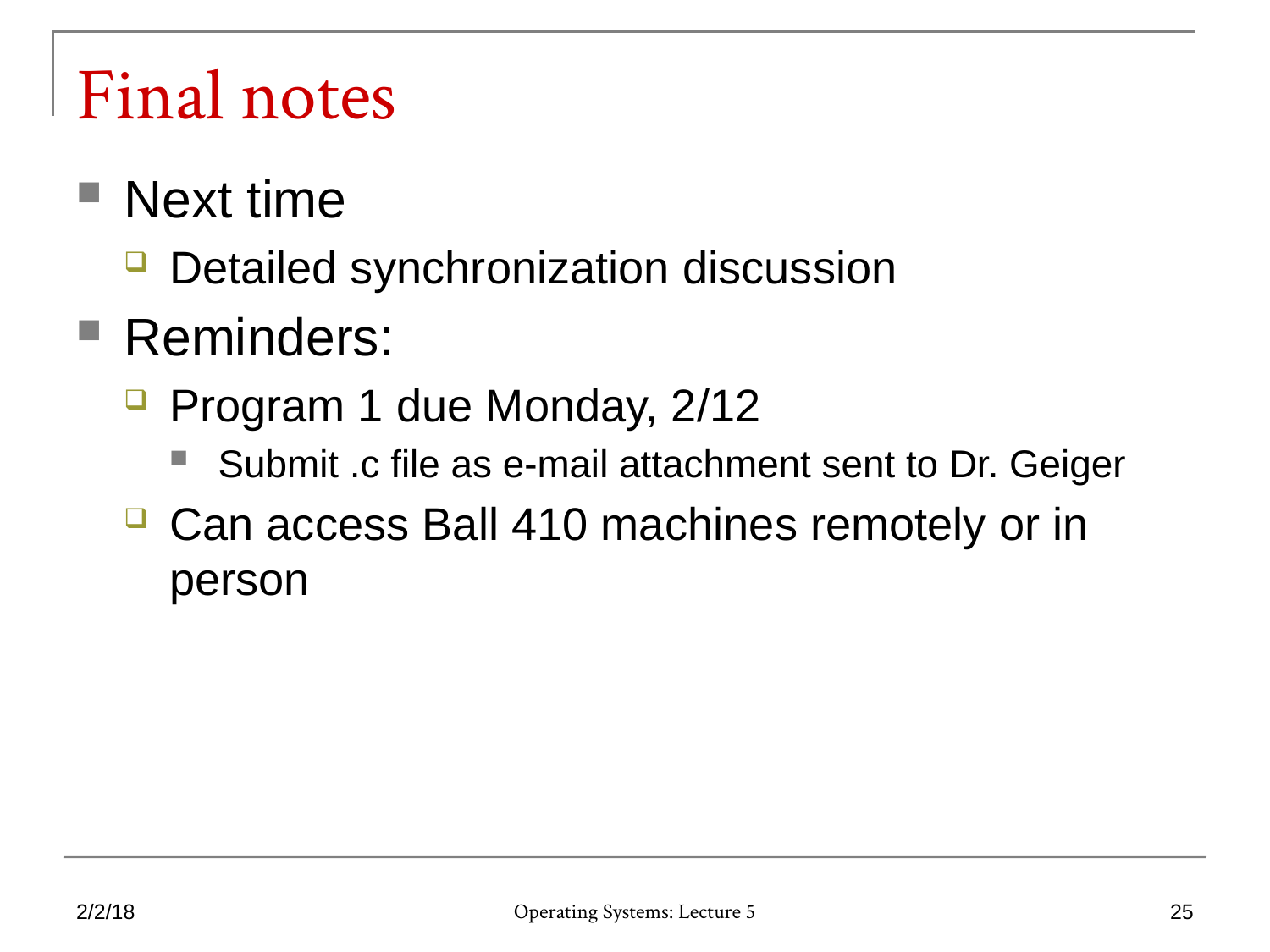

# Final notes
Next time
Detailed synchronization discussion
Reminders:
Program 1 due Monday, 2/12
Submit .c file as e-mail attachment sent to Dr. Geiger
Can access Ball 410 machines remotely or in person
2/2/18
25
Operating Systems: Lecture 5